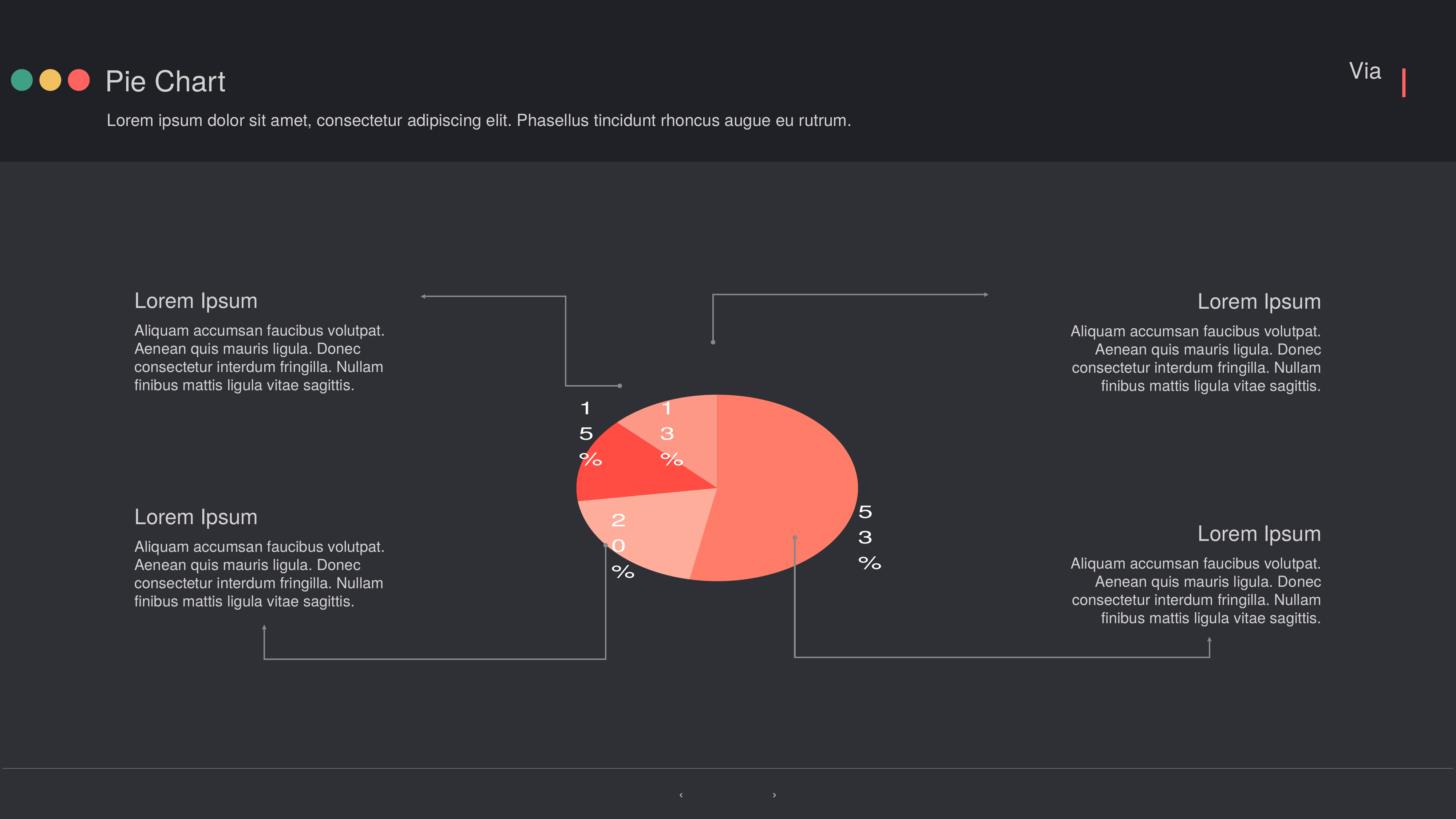

Pie Chart
Lorem ipsum dolor sit amet, consectetur adipiscing elit. Phasellus tincidunt rhoncus augue eu rutrum.
Lorem Ipsum
Aliquam accumsan faucibus volutpat. Aenean quis mauris ligula. Donec consectetur interdum fringilla. Nullam finibus mattis ligula vitae sagittis.
Lorem Ipsum
Aliquam accumsan faucibus volutpat. Aenean quis mauris ligula. Donec consectetur interdum fringilla. Nullam finibus mattis ligula vitae sagittis.

### Chart

| Category | Bölge 1 |
|---|---|
| Mayıs | 76.0 |
| Haziran | 28.0 |
| Ağustos | 21.0 |
| Eylül | 18.0 |
Lorem Ipsum
Aliquam accumsan faucibus volutpat. Aenean quis mauris ligula. Donec consectetur interdum fringilla. Nullam finibus mattis ligula vitae sagittis.
Lorem Ipsum
Aliquam accumsan faucibus volutpat. Aenean quis mauris ligula. Donec consectetur interdum fringilla. Nullam finibus mattis ligula vitae sagittis.

74